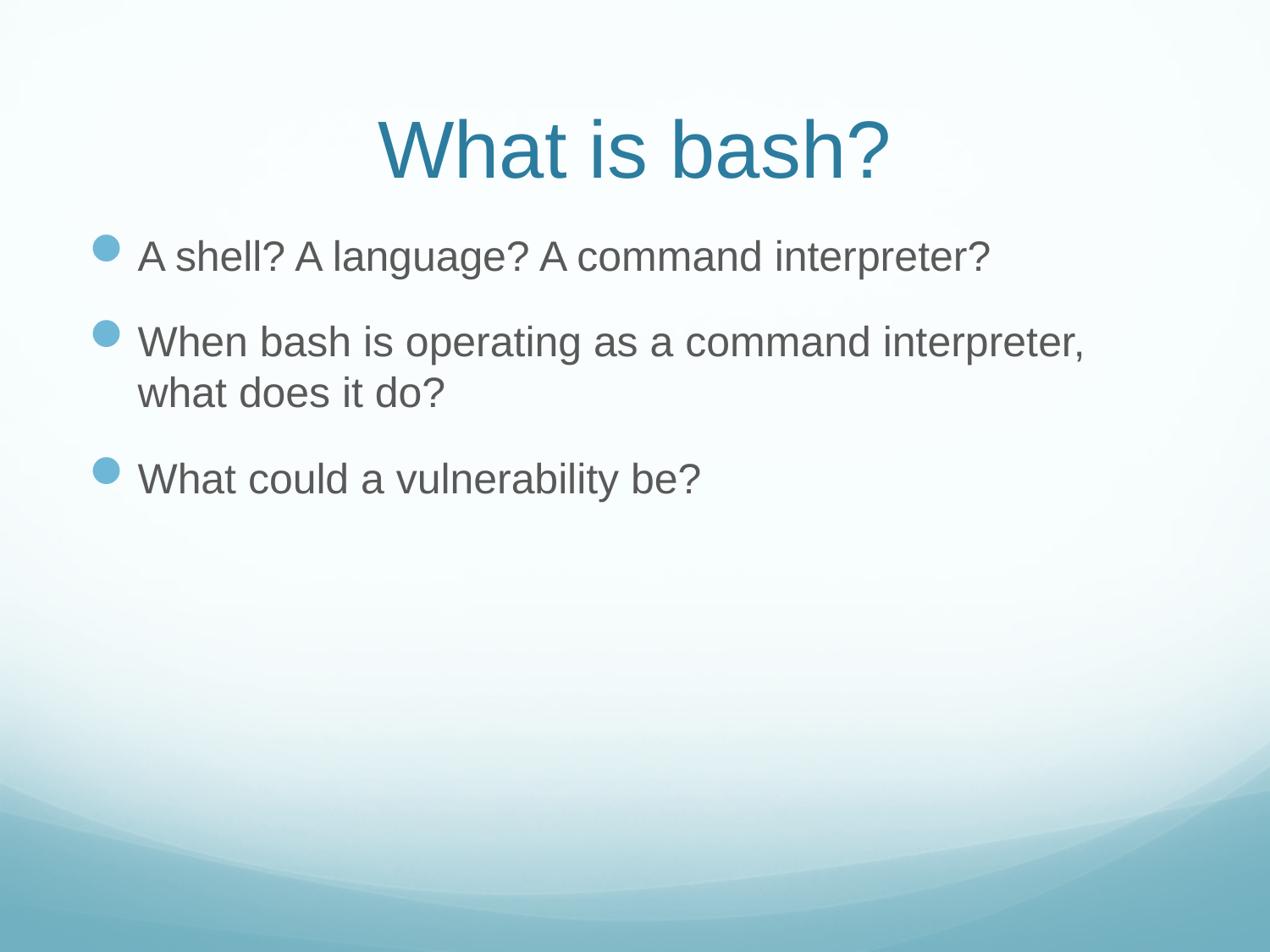

# What is bash?
A shell? A language? A command interpreter?
When bash is operating as a command interpreter, what does it do?
What could a vulnerability be?